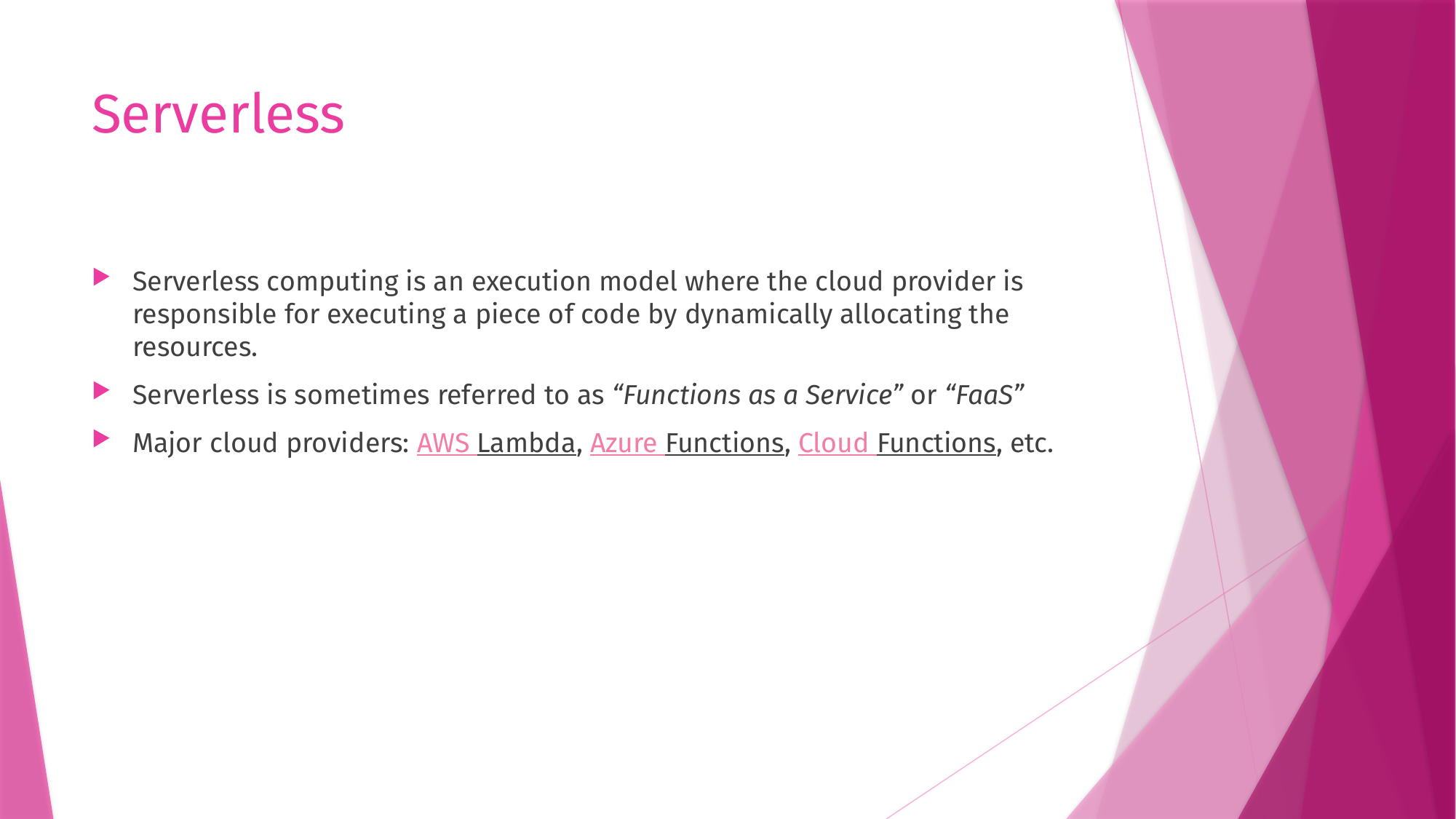

# Serverless
Serverless computing is an execution model where the cloud provider is responsible for executing a piece of code by dynamically allocating the resources.
Serverless is sometimes referred to as “Functions as a Service” or “FaaS”
Major cloud providers: AWS Lambda, Azure Functions, Cloud Functions, etc.